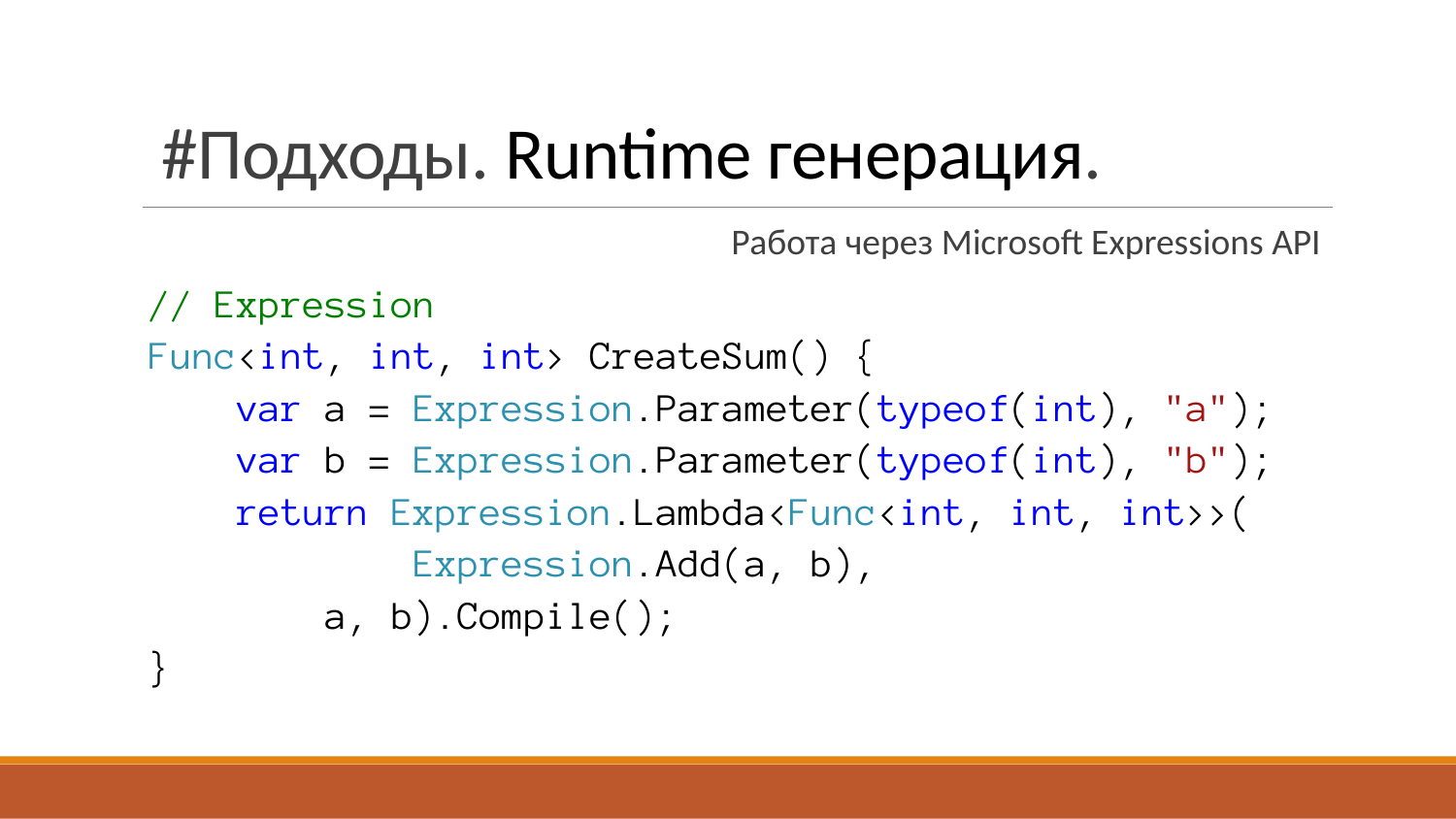

# #Подходы. Runtime генерация.
Работа через Microsoft Expressions API
// Expression
Func<int, int, int> CreateSum() {
    var a = Expression.Parameter(typeof(int), "a");
    var b = Expression.Parameter(typeof(int), "b");
    return Expression.Lambda<Func<int, int, int>>(
            Expression.Add(a, b),
        a, b).Compile();
}